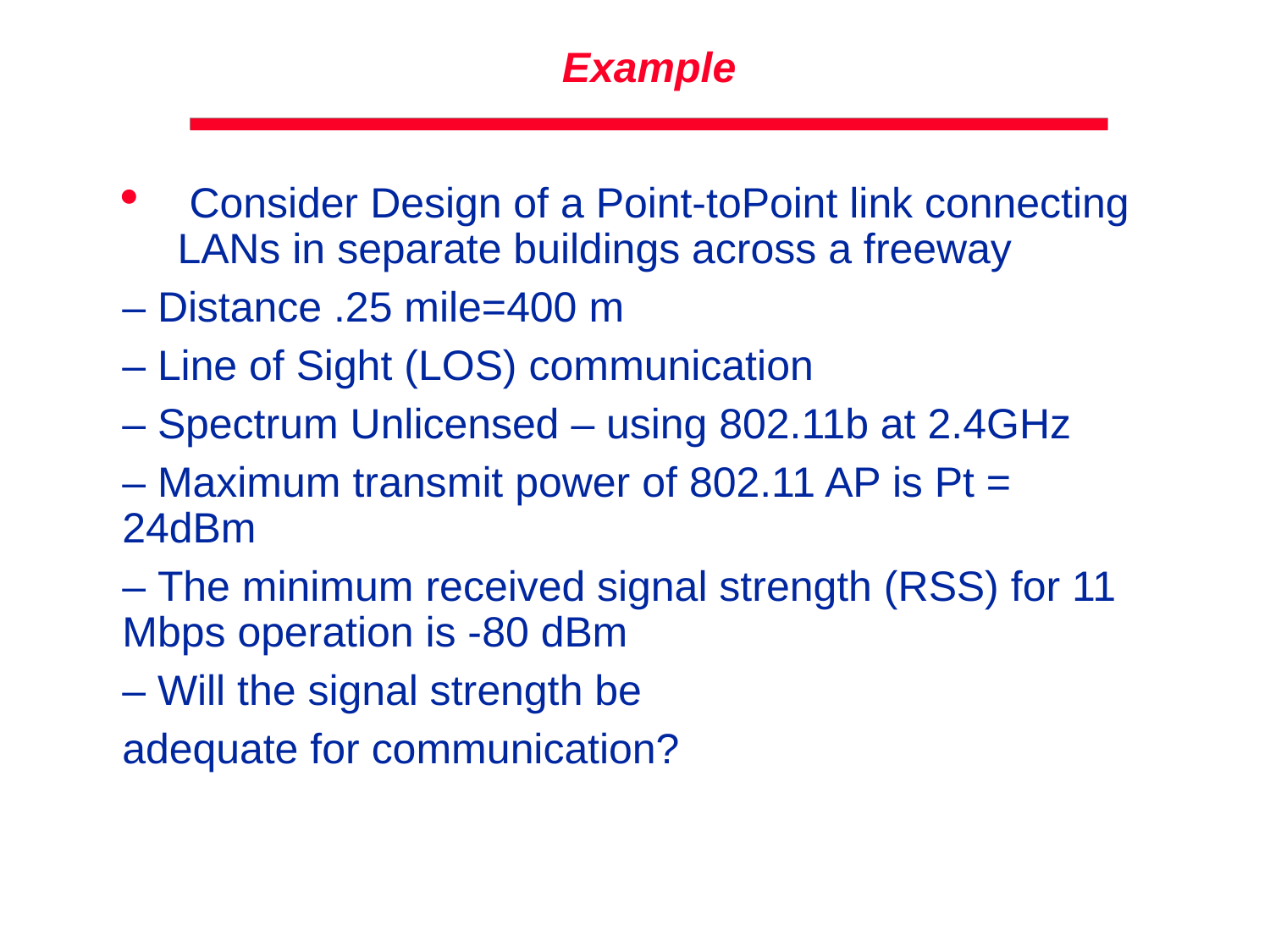

# Example
 Consider Design of a Point-toPoint link connecting LANs in separate buildings across a freeway
– Distance .25 mile=400 m
– Line of Sight (LOS) communication
– Spectrum Unlicensed – using 802.11b at 2.4GHz
– Maximum transmit power of 802.11 AP is Pt = 24dBm
– The minimum received signal strength (RSS) for 11 Mbps operation is -80 dBm
– Will the signal strength be
adequate for communication?